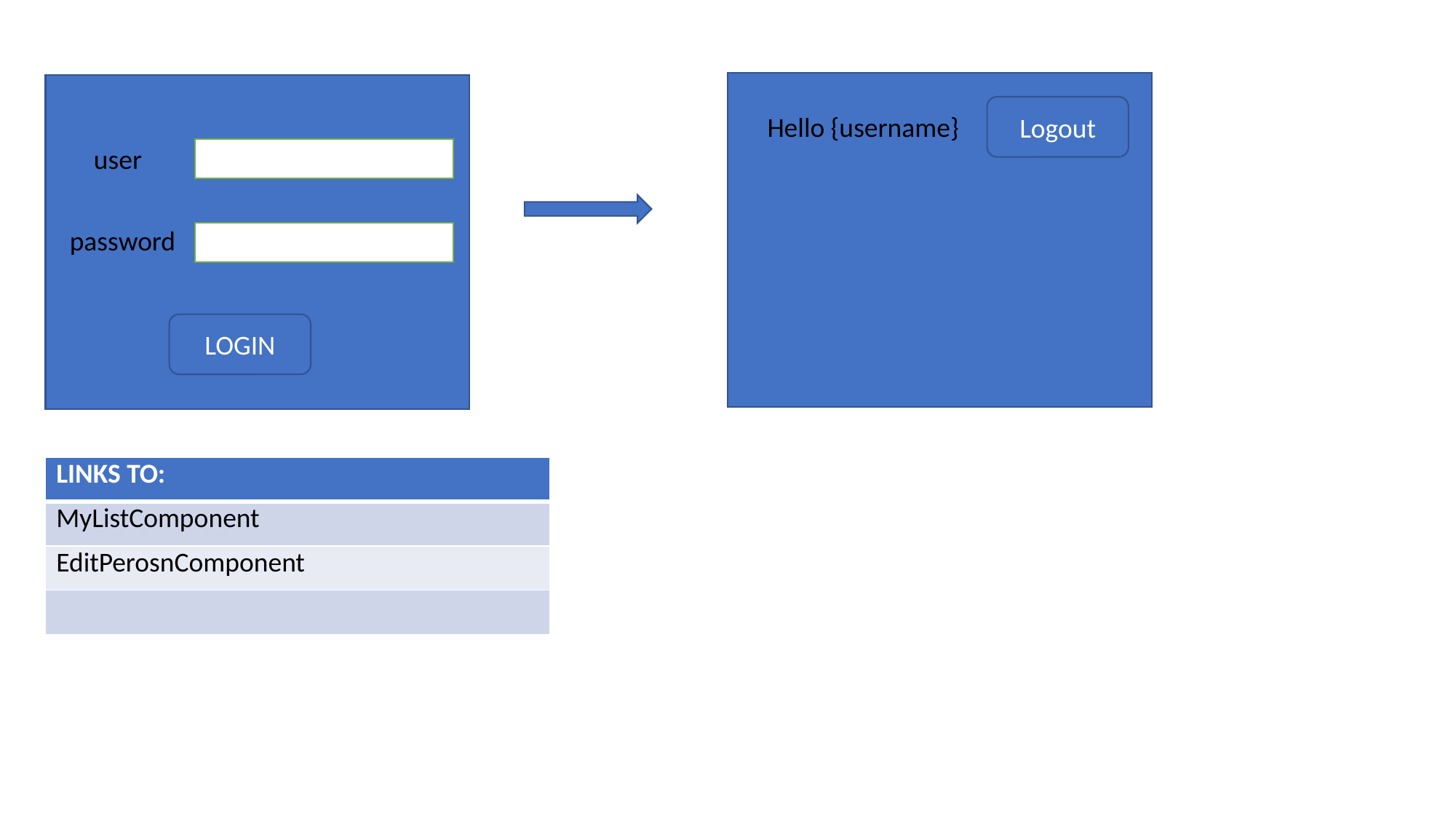

user
Logout
Hello {username}
user

password

LOGIN
| LINKS TO: |
| --- |
| MyListComponent |
| EditPerosnComponent |
|  |